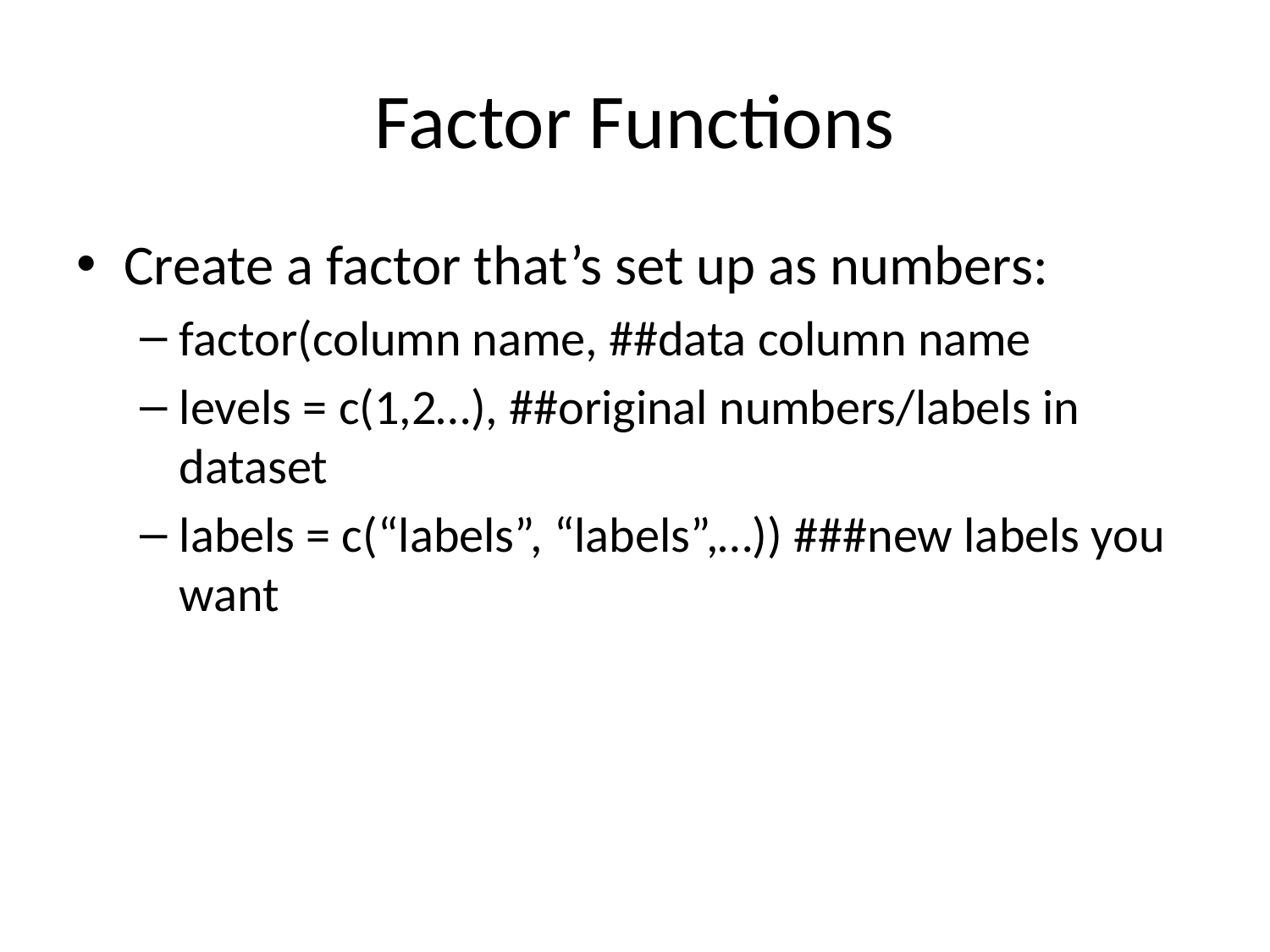

# Factor Functions
Create a factor that’s set up as numbers:
factor(column name, ##data column name
levels = c(1,2…), ##original numbers/labels in dataset
labels = c(“labels”, “labels”,…)) ###new labels you want